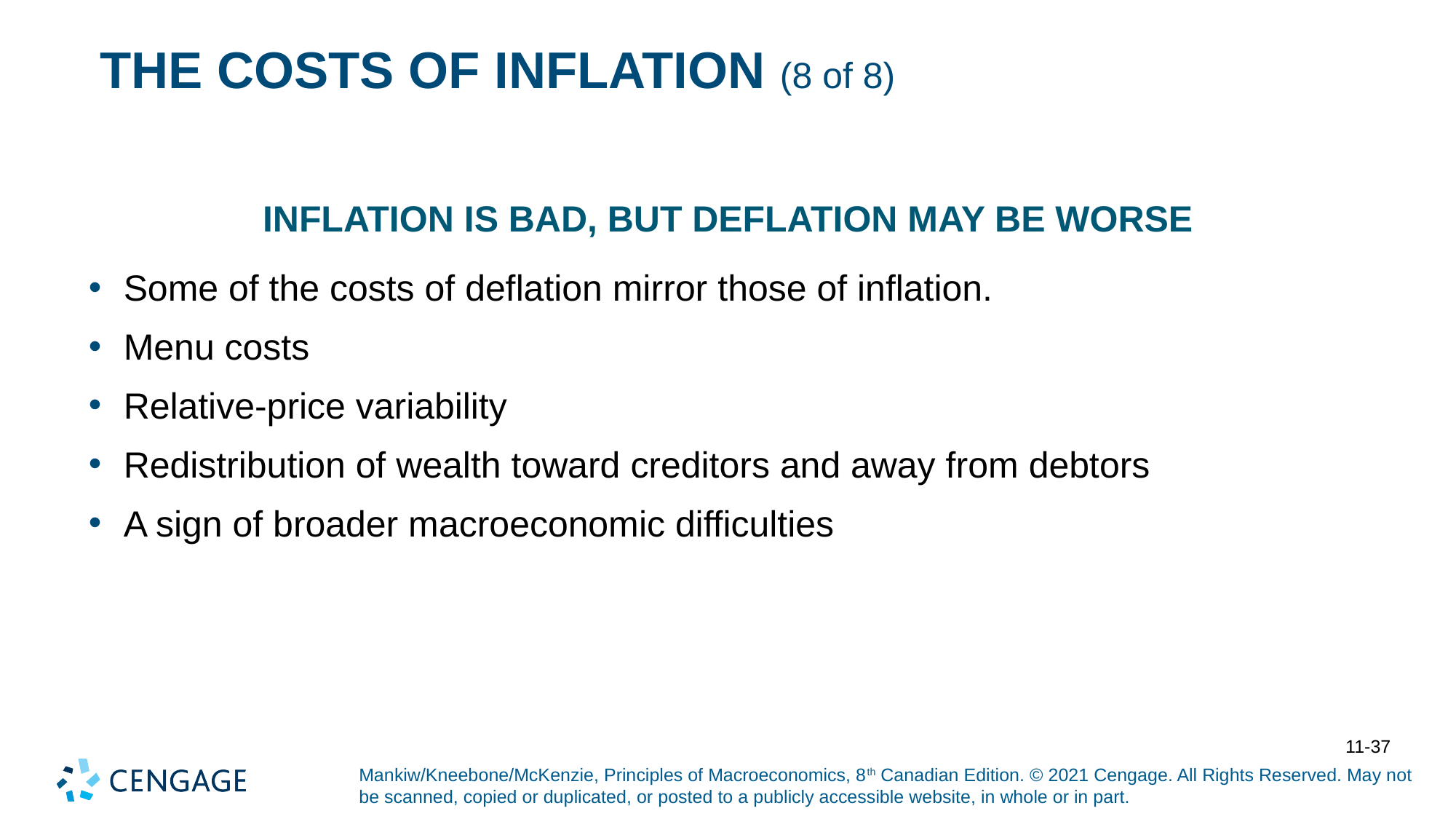

# THE COSTS OF INFLATION (8 of 8)
Inflation Is Bad, But Deflation May Be Worse
Some of the costs of deflation mirror those of inflation.
Menu costs
Relative-price variability
Redistribution of wealth toward creditors and away from debtors
A sign of broader macroeconomic difficulties